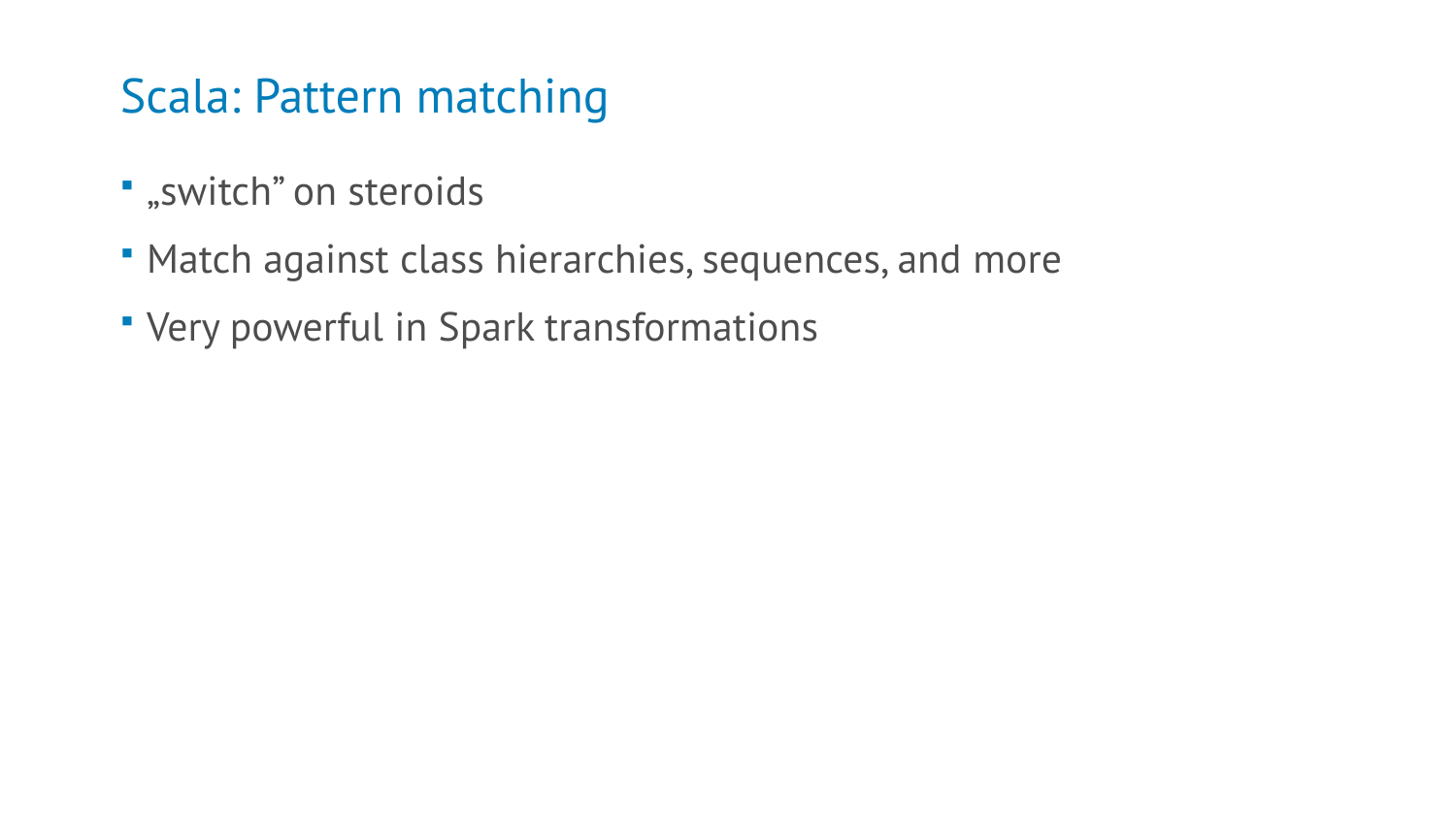

# Scala: Pattern matching
„switch” on steroids
Match against class hierarchies, sequences, and more
Very powerful in Spark transformations